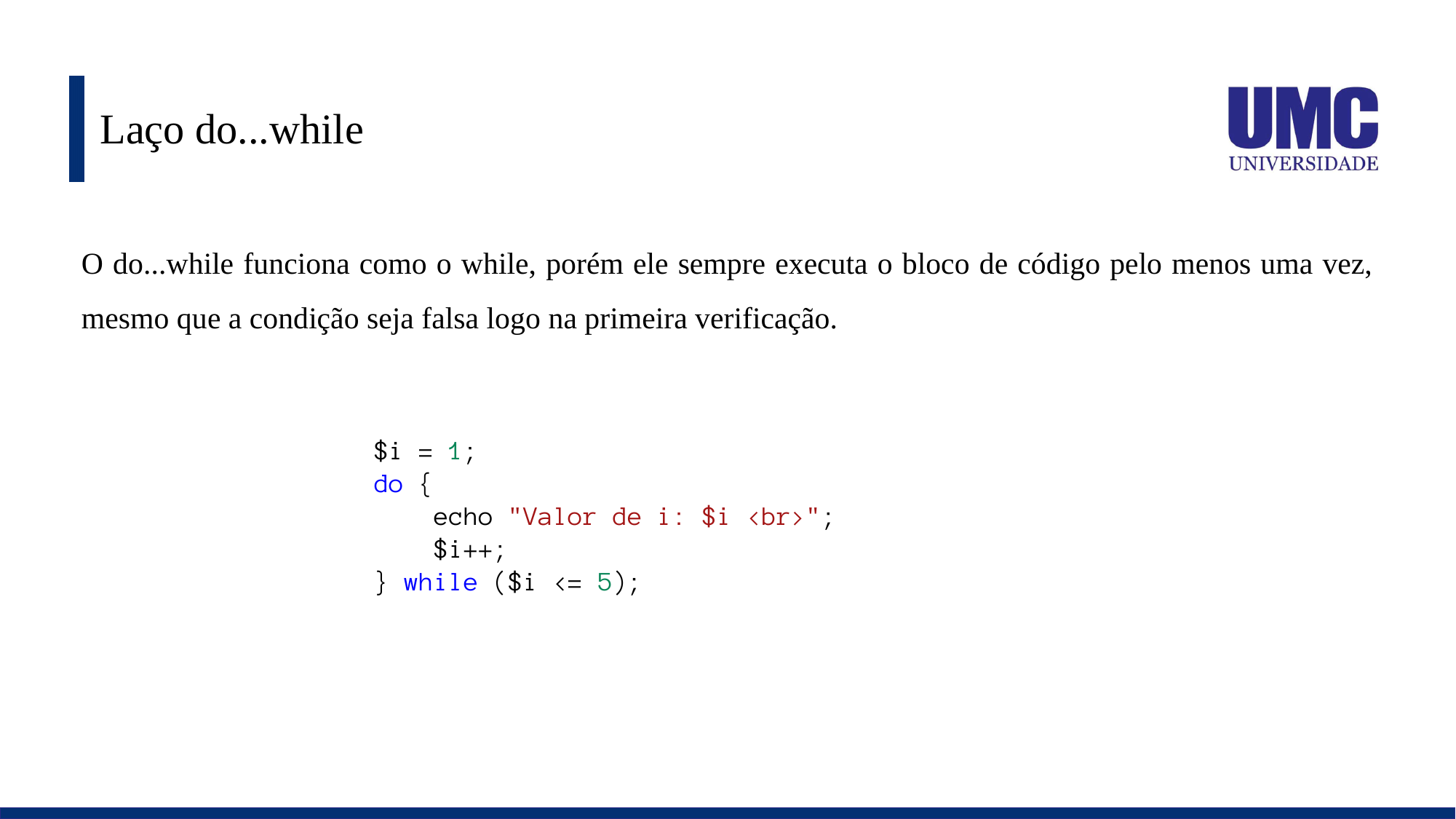

# Laço do...while
O do...while funciona como o while, porém ele sempre executa o bloco de código pelo menos uma vez, mesmo que a condição seja falsa logo na primeira verificação.
$i = 1;
do {
    echo "Valor de i: $i <br>";
    $i++;
} while ($i <= 5);